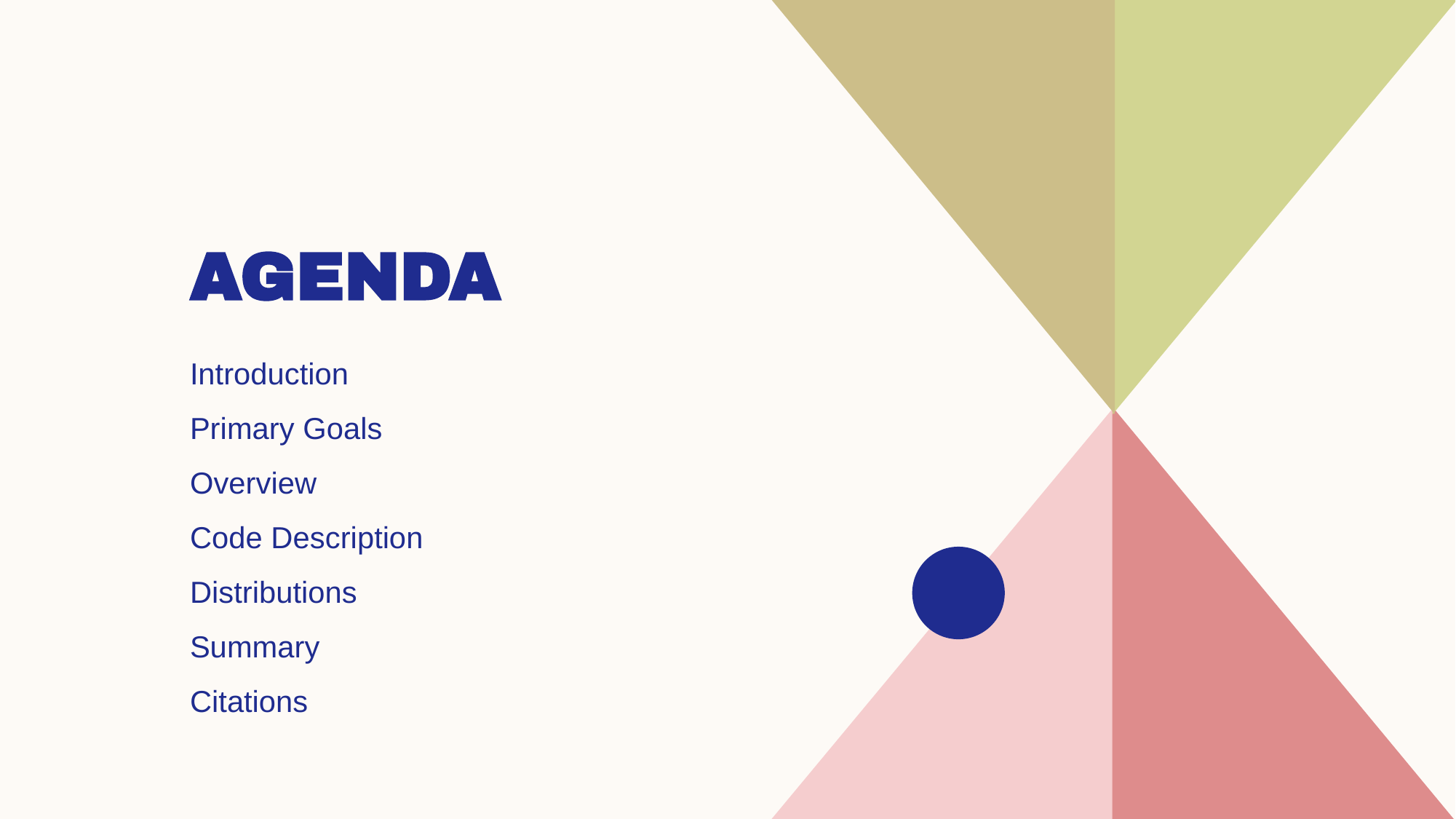

# Agenda
Introduction
Primary Goals
Overview
Code Description
Distributions
Summary
Citations